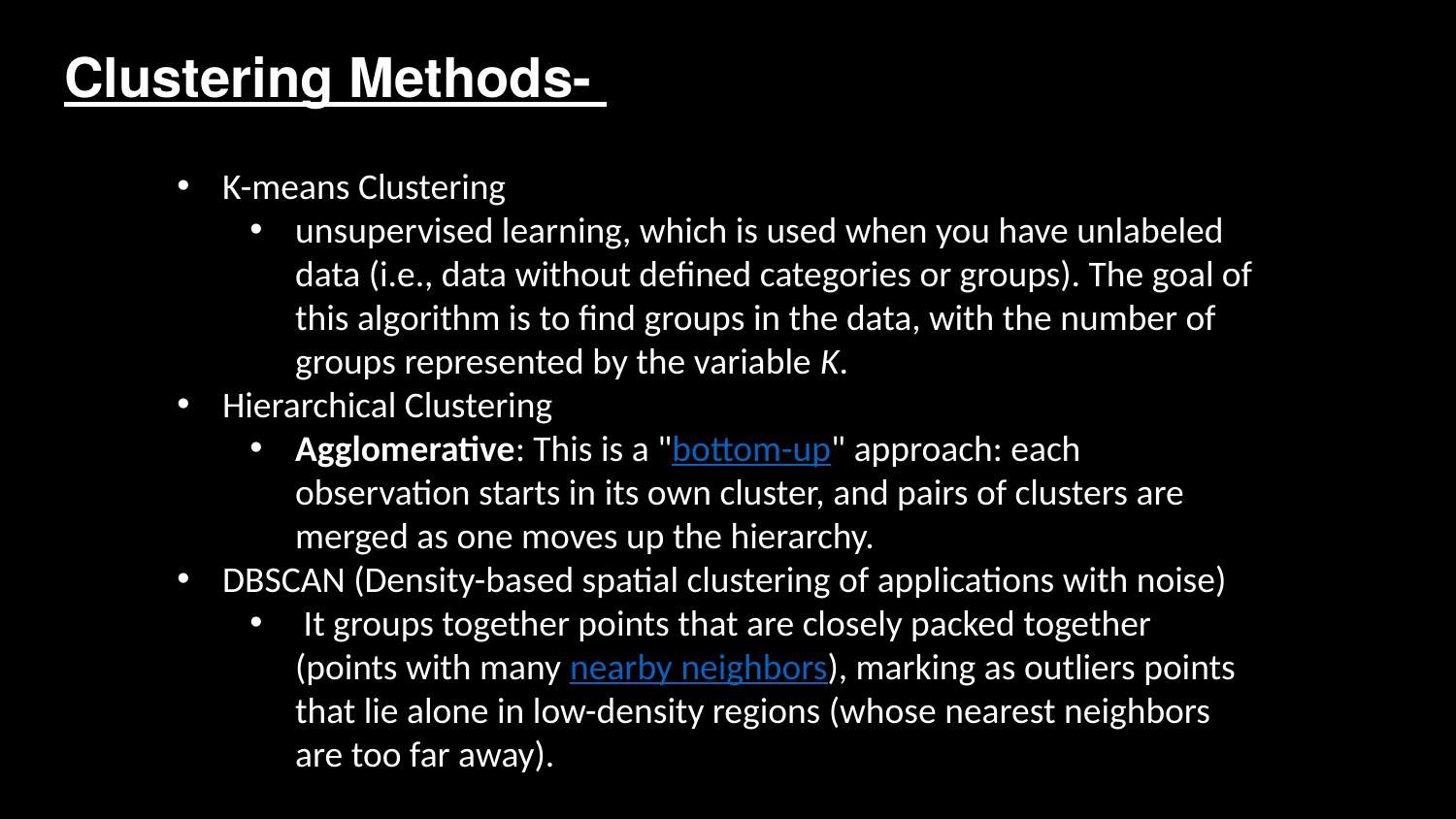

Clustering Methods-
K-means Clustering
unsupervised learning, which is used when you have unlabeled data (i.e., data without defined categories or groups). The goal of this algorithm is to find groups in the data, with the number of groups represented by the variable K.
Hierarchical Clustering
Agglomerative: This is a "bottom-up" approach: each observation starts in its own cluster, and pairs of clusters are merged as one moves up the hierarchy.
DBSCAN (Density-based spatial clustering of applications with noise)
 It groups together points that are closely packed together (points with many nearby neighbors), marking as outliers points that lie alone in low-density regions (whose nearest neighbors are too far away).